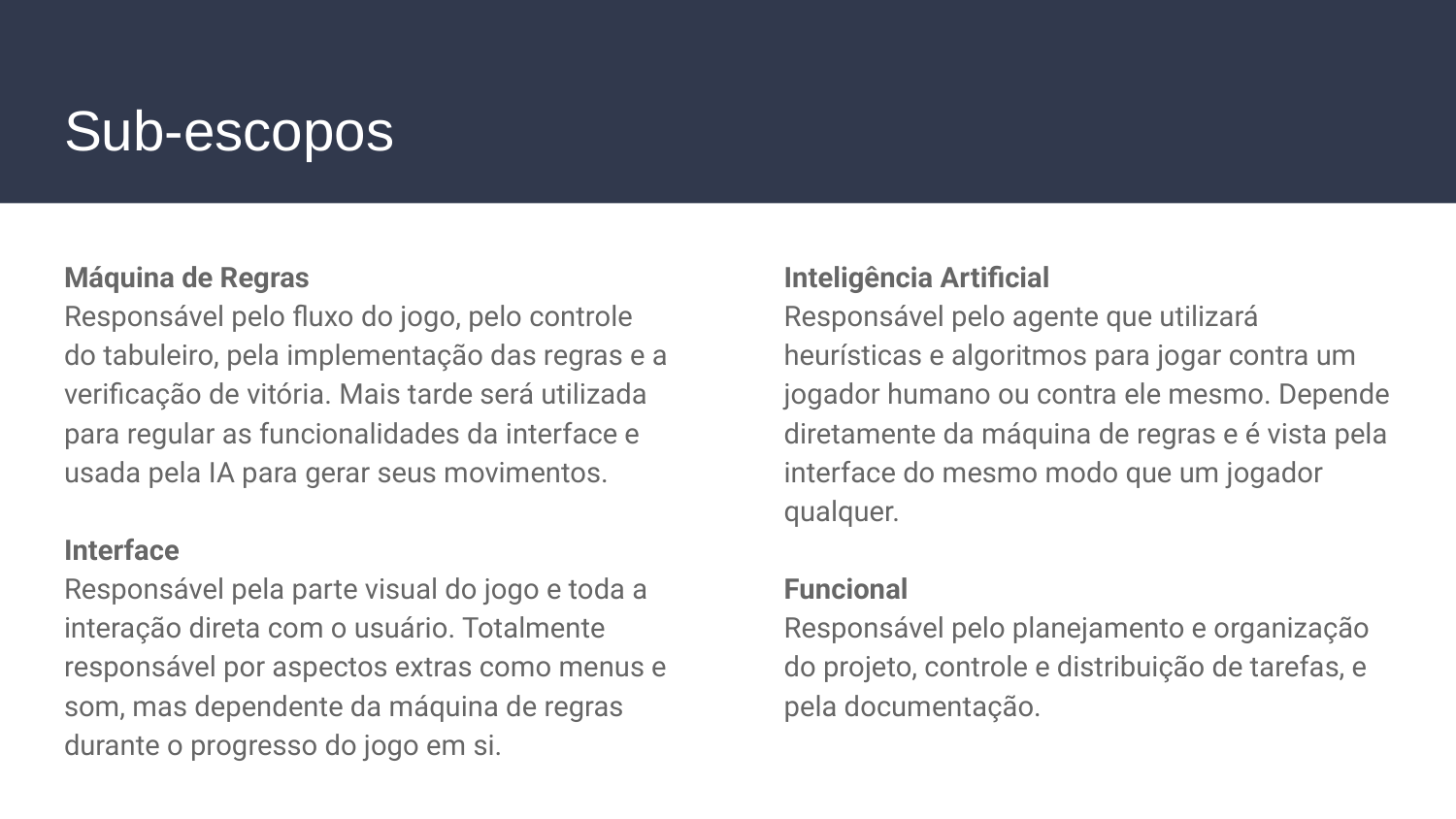

# Sub-escopos
Máquina de Regras
Responsável pelo fluxo do jogo, pelo controle do tabuleiro, pela implementação das regras e a verificação de vitória. Mais tarde será utilizada para regular as funcionalidades da interface e usada pela IA para gerar seus movimentos.

Interface
Responsável pela parte visual do jogo e toda a interação direta com o usuário. Totalmente responsável por aspectos extras como menus e som, mas dependente da máquina de regras durante o progresso do jogo em si.

Inteligência Artificial
Responsável pelo agente que utilizará heurísticas e algoritmos para jogar contra um jogador humano ou contra ele mesmo. Depende diretamente da máquina de regras e é vista pela interface do mesmo modo que um jogador qualquer.

Funcional
Responsável pelo planejamento e organização do projeto, controle e distribuição de tarefas, e pela documentação.